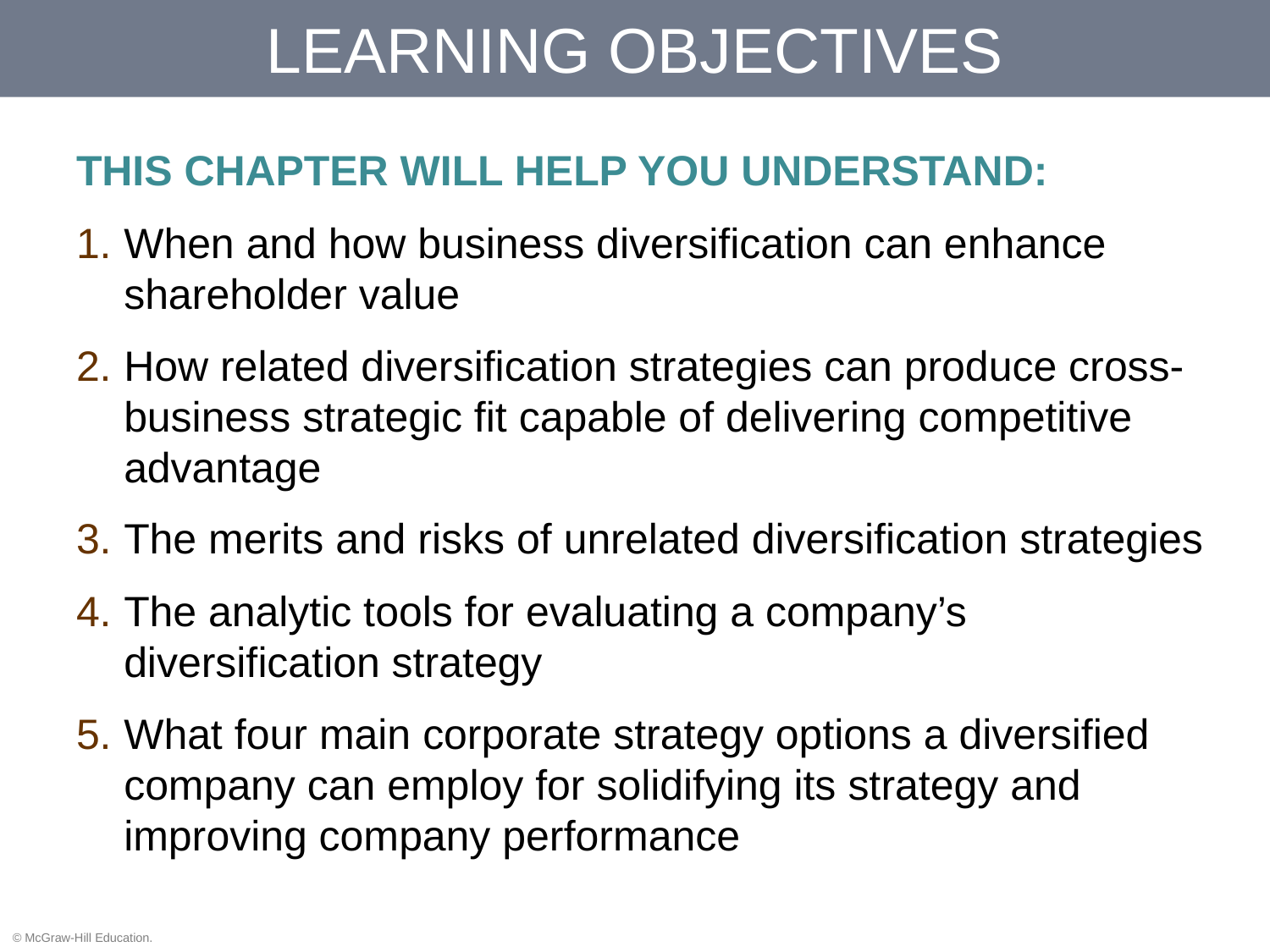

# LEARNING OBJECTIVES
THIS CHAPTER WILL HELP YOU UNDERSTAND:
When and how business diversification can enhance shareholder value
How related diversification strategies can produce cross-business strategic fit capable of delivering competitive advantage
The merits and risks of unrelated diversification strategies
The analytic tools for evaluating a company’s diversification strategy
What four main corporate strategy options a diversified company can employ for solidifying its strategy and improving company performance